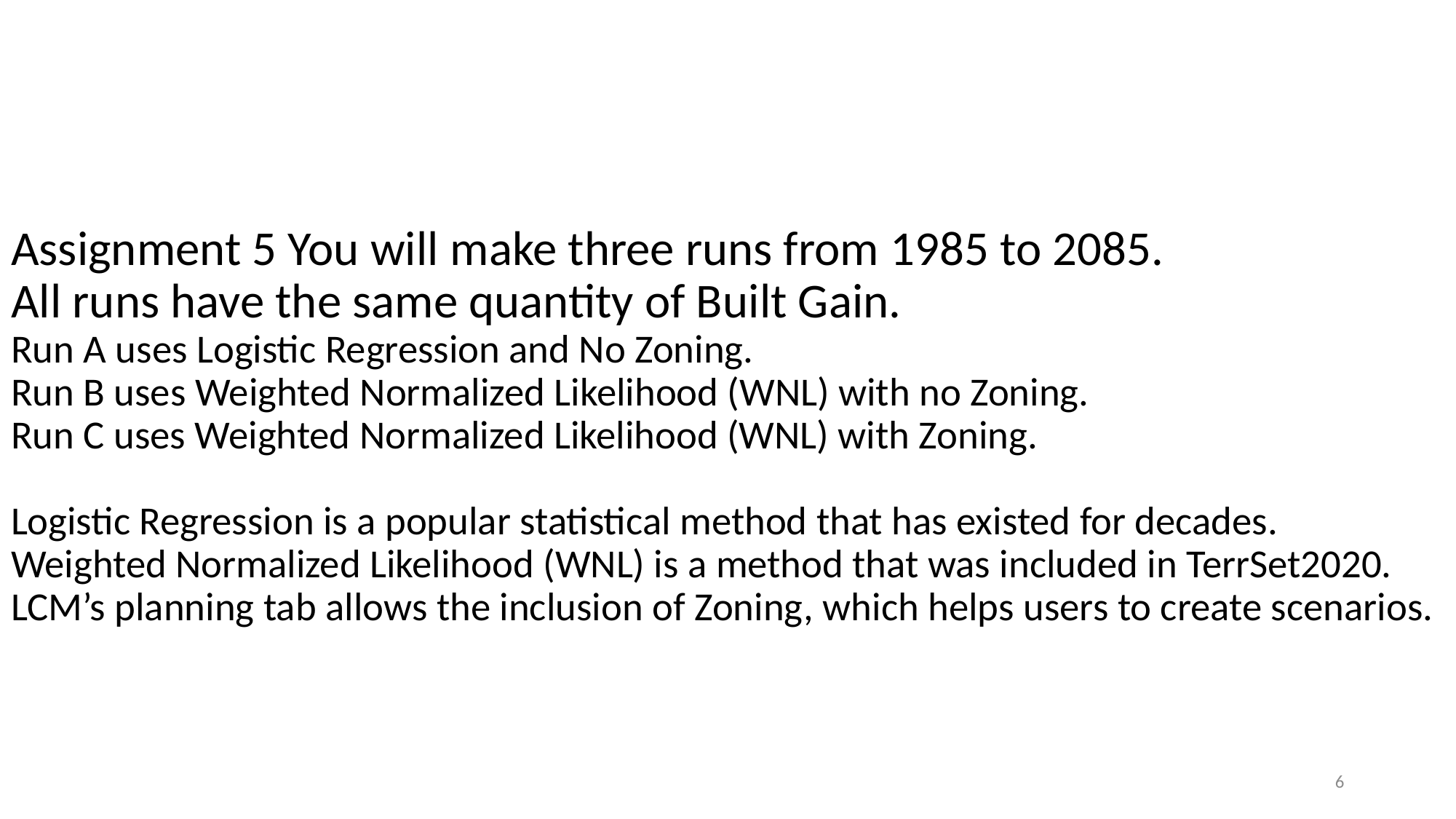

# Assignment 5 You will make three runs from 1985 to 2085. All runs have the same quantity of Built Gain. Run A uses Logistic Regression and No Zoning. Run B uses Weighted Normalized Likelihood (WNL) with no Zoning. Run C uses Weighted Normalized Likelihood (WNL) with Zoning. Logistic Regression is a popular statistical method that has existed for decades. Weighted Normalized Likelihood (WNL) is a method that was included in TerrSet2020. LCM’s planning tab allows the inclusion of Zoning, which helps users to create scenarios.
6